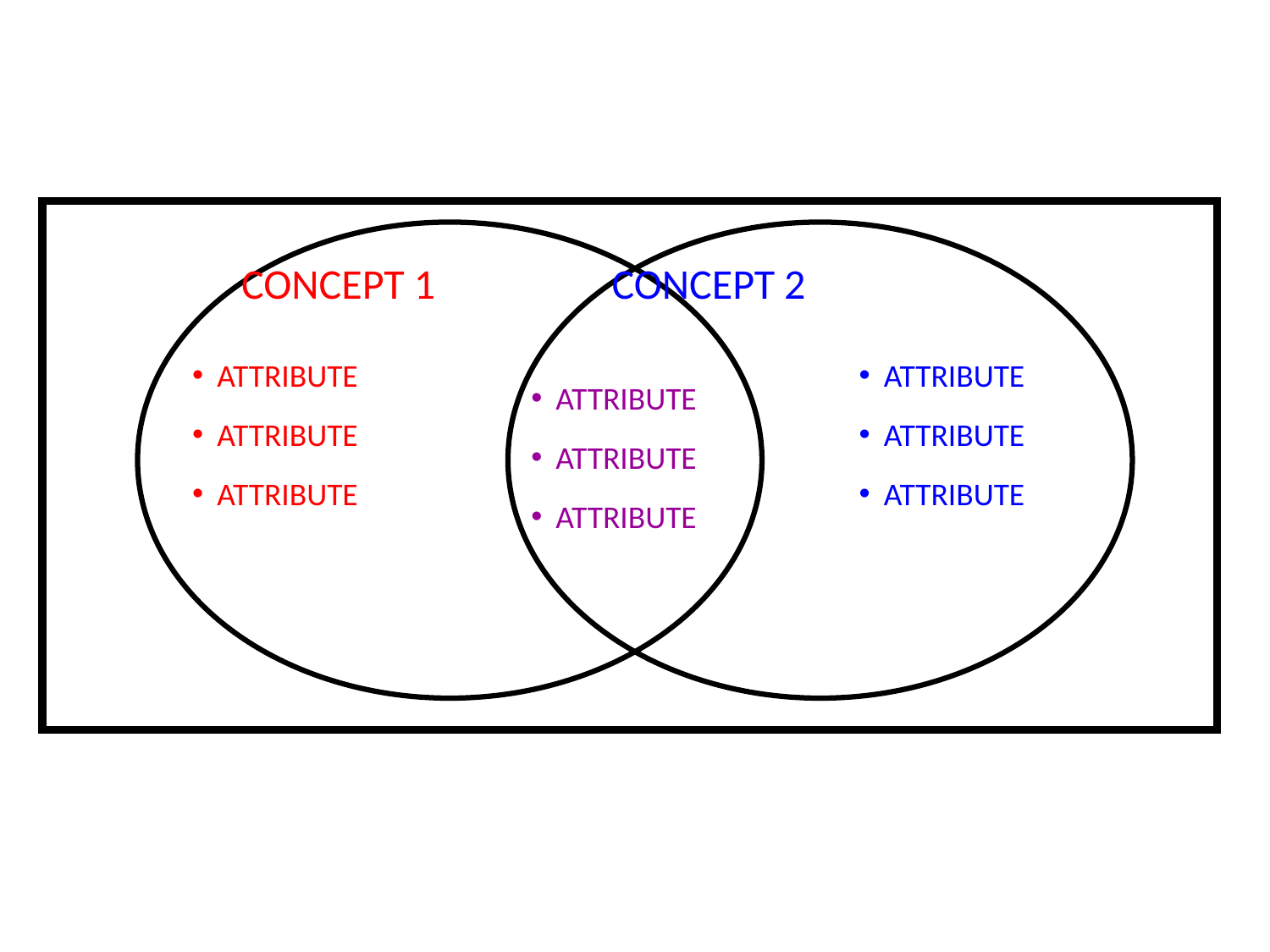

Analytical:
Venn Diagram

CONCEPT 1

CONCEPT 2

ATTRIBUTE
ATTRIBUTE
ATTRIBUTE

ATTRIBUTE
ATTRIBUTE
ATTRIBUTE

ATTRIBUTE
ATTRIBUTE
ATTRIBUTE